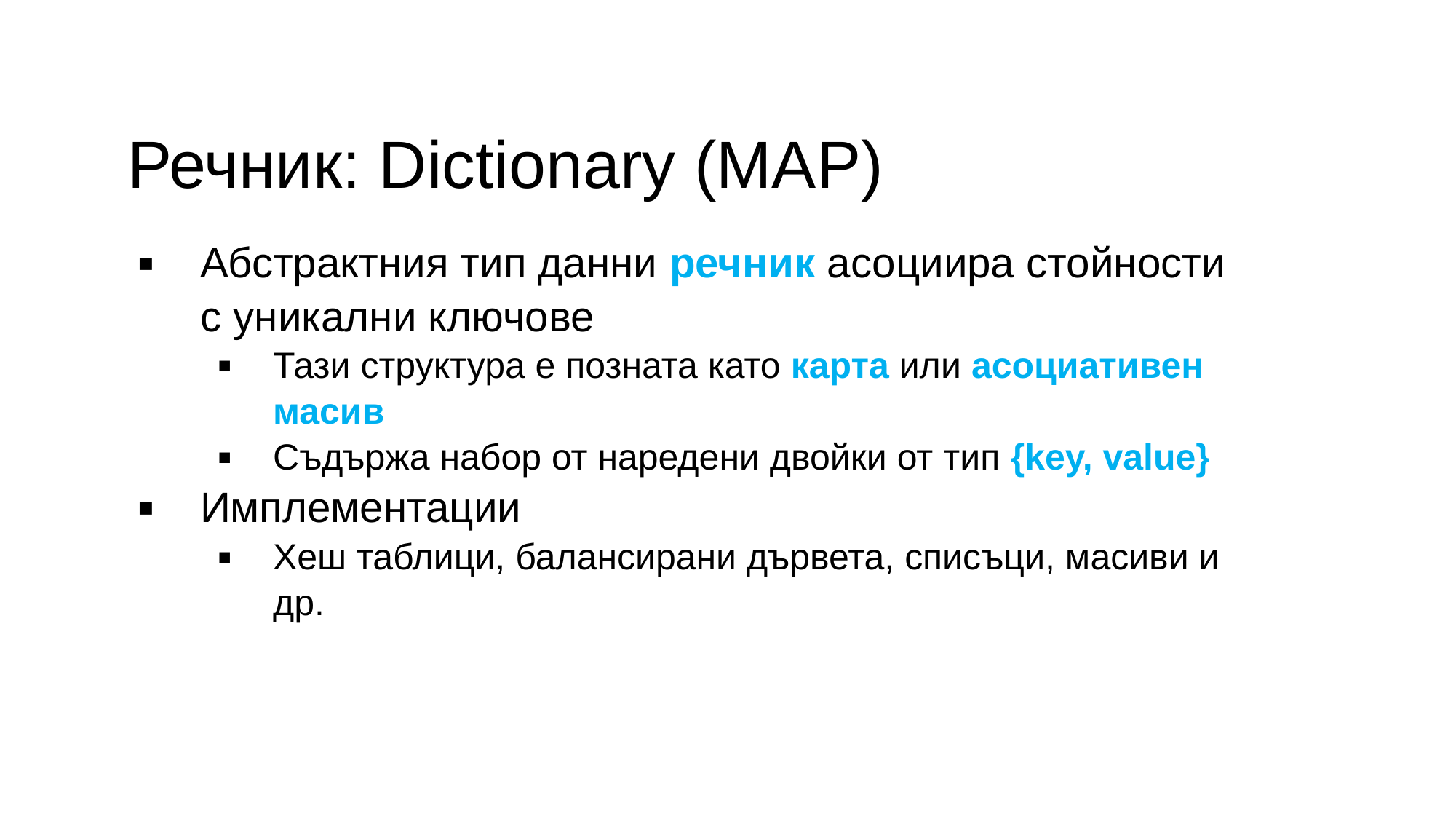

# Речник: Dictionary (MAP)
Абстрактния тип данни речник асоциира стойности с уникални ключове
Тази структура е позната като карта или асоциативен масив
Съдържа набор от наредени двойки от тип {key, value}
Имплементации
Хеш таблици, балансирани дървета, списъци, масиви и др.